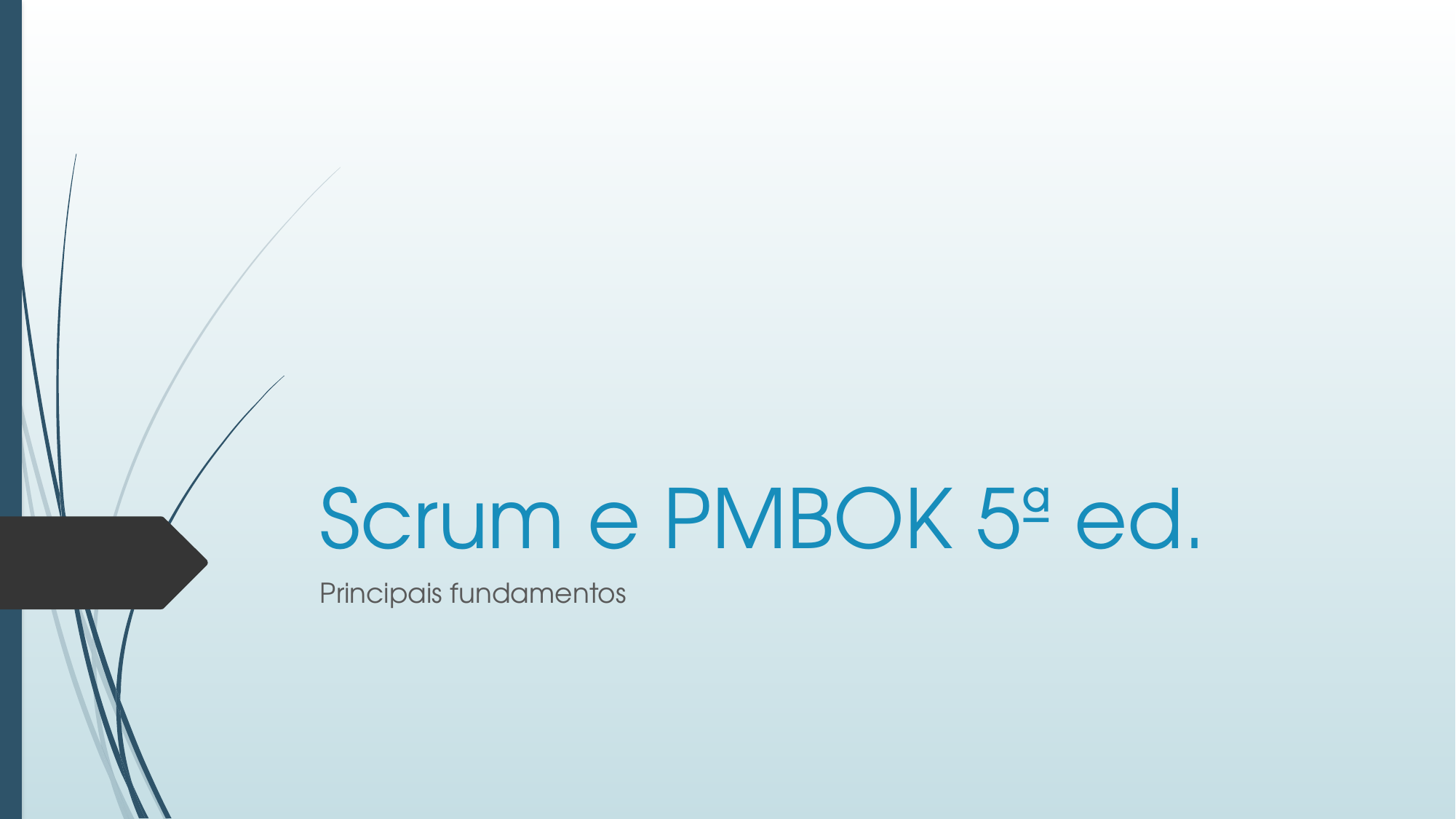

# Scrum e PMBOK 5ª ed.
Principais fundamentos